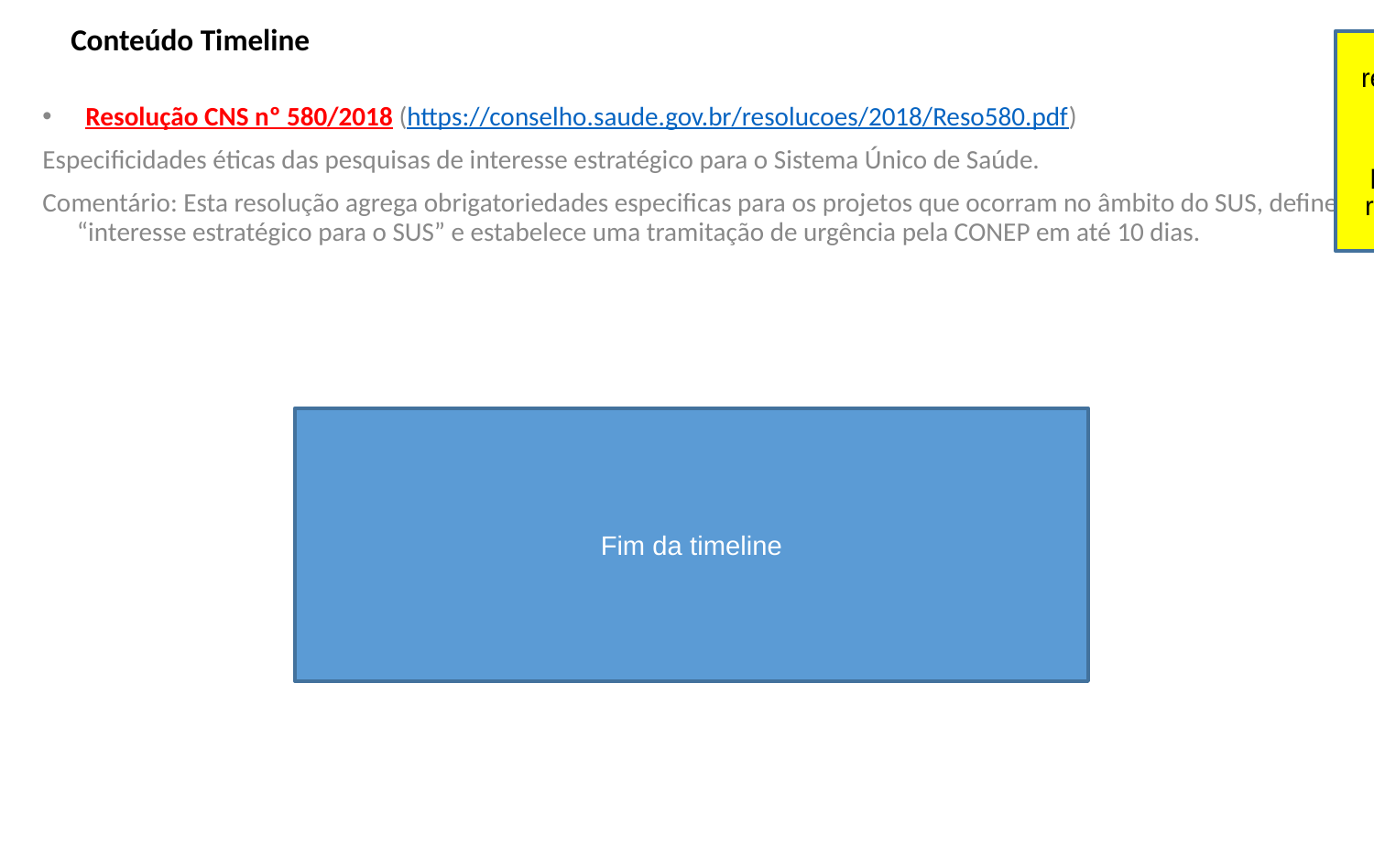

# Conteúdo Timeline
DG cada nome de resolução deve ter um link clicável que irá redirecionar para a página da respectiva resolução na internet.

Resolução CNS nº 580/2018 (https://conselho.saude.gov.br/resolucoes/2018/Reso580.pdf)
Especificidades éticas das pesquisas de interesse estratégico para o Sistema Único de Saúde.
Comentário: Esta resolução agrega obrigatoriedades especificas para os projetos que ocorram no âmbito do SUS, define “interesse estratégico para o SUS” e estabelece uma tramitação de urgência pela CONEP em até 10 dias.

Fim da timeline